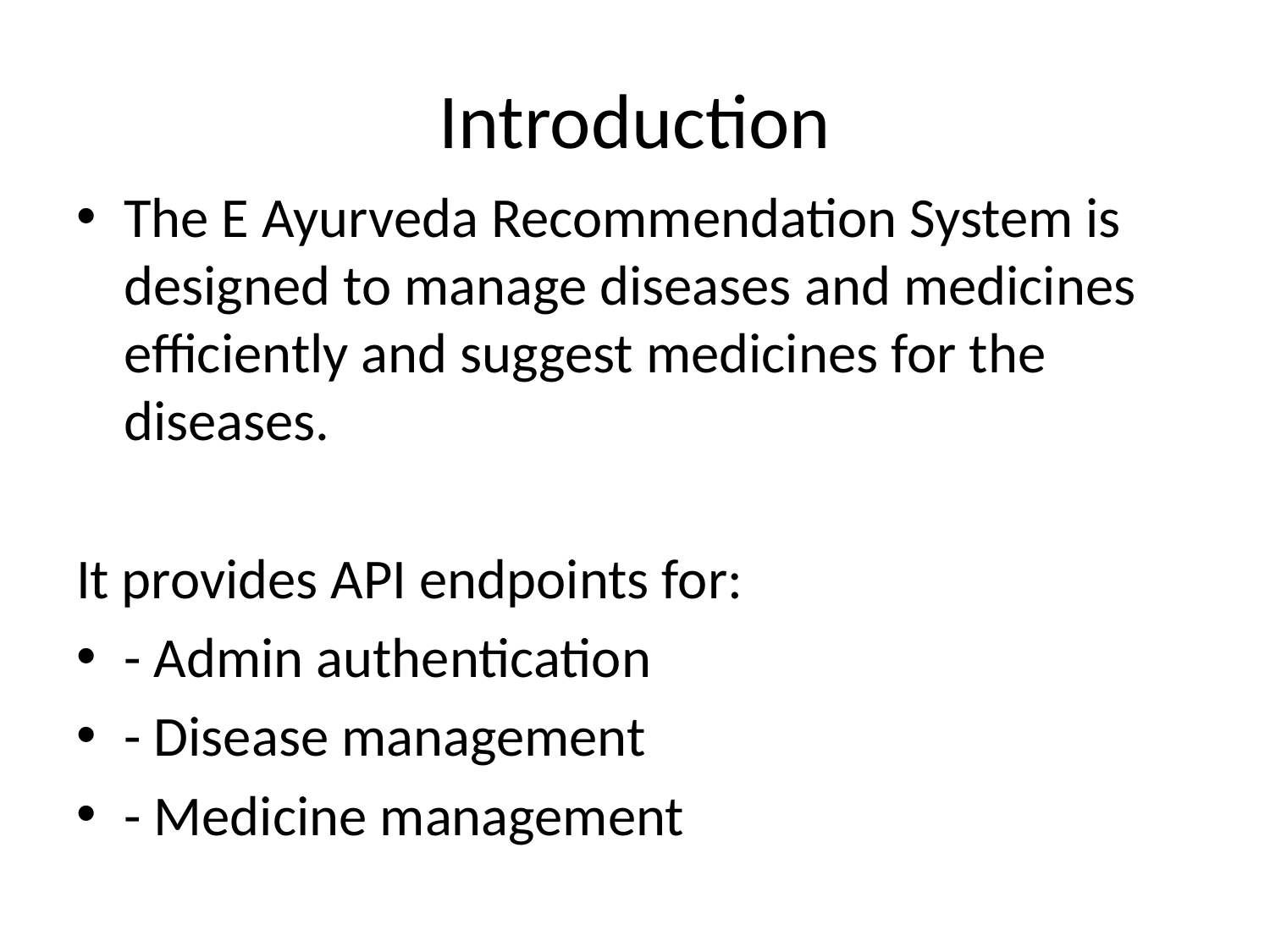

# Introduction
The E Ayurveda Recommendation System is designed to manage diseases and medicines efficiently and suggest medicines for the diseases.

It provides API endpoints for:
- Admin authentication
- Disease management
- Medicine management

Built using Node.js, Express.js, and MongoDB.